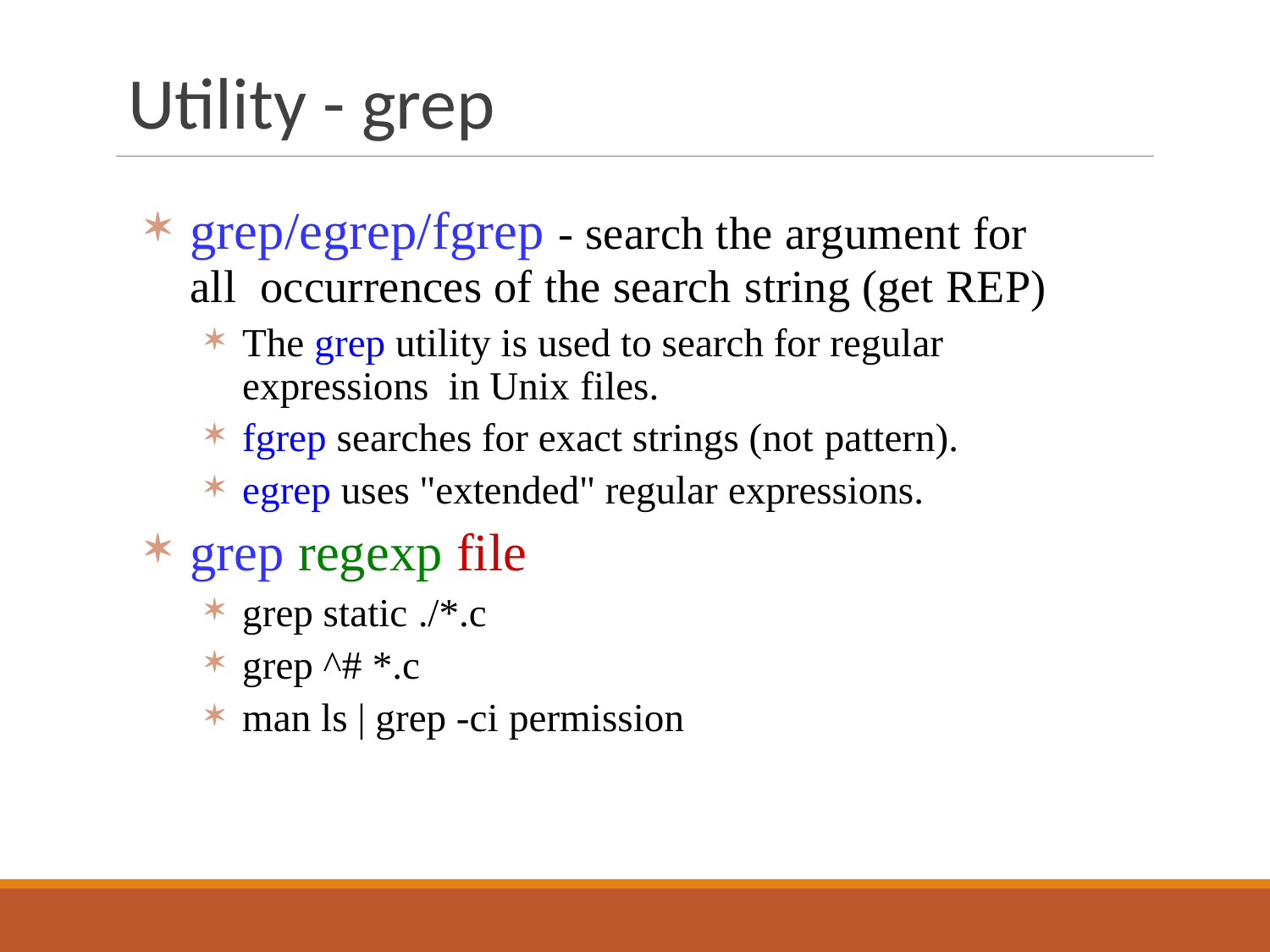

# Utility - grep
grep/egrep/fgrep - search the argument for all  occurrences of the search string (get REP)
The grep utility is used to search for regular expressions  in Unix files.
fgrep searches for exact strings (not pattern).
egrep uses "extended" regular expressions.
grep regexp file
grep static ./*.c
grep ^# *.c
man ls | grep -ci permission
60